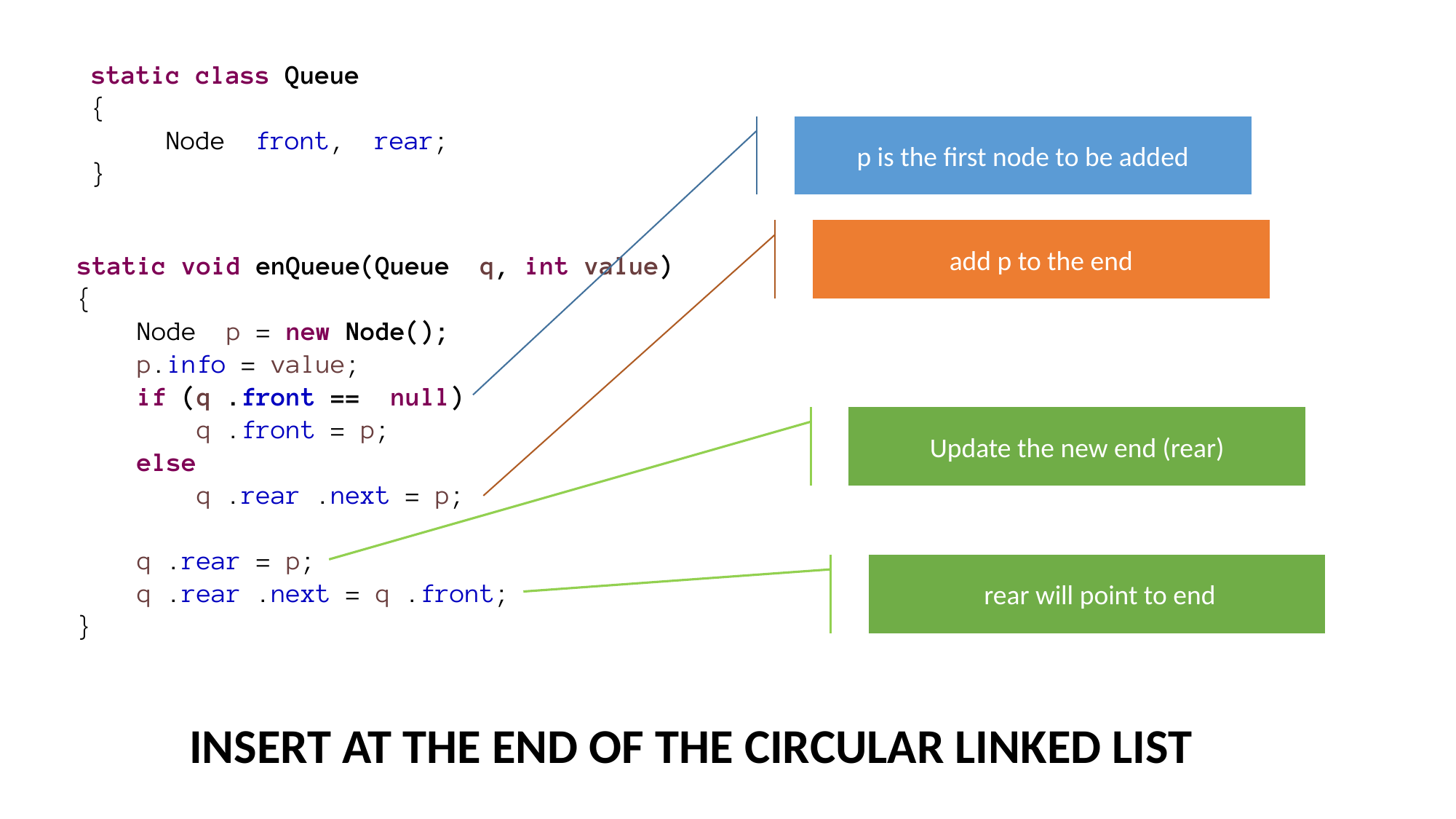

static class Queue
{
     Node  front,  rear;
}
p is the first node to be added
add p to the end
static void enQueue(Queue  q, int value)
{
    Node  p = new Node();
    p.info = value;
    if (q .front ==  null)
        q .front = p;
    else
        q .rear .next = p;

    q .rear = p;
    q .rear .next = q .front;
}
Update the new end (rear)
 rear will point to end
INSERT AT THE END OF THE CIRCULAR LINKED LIST